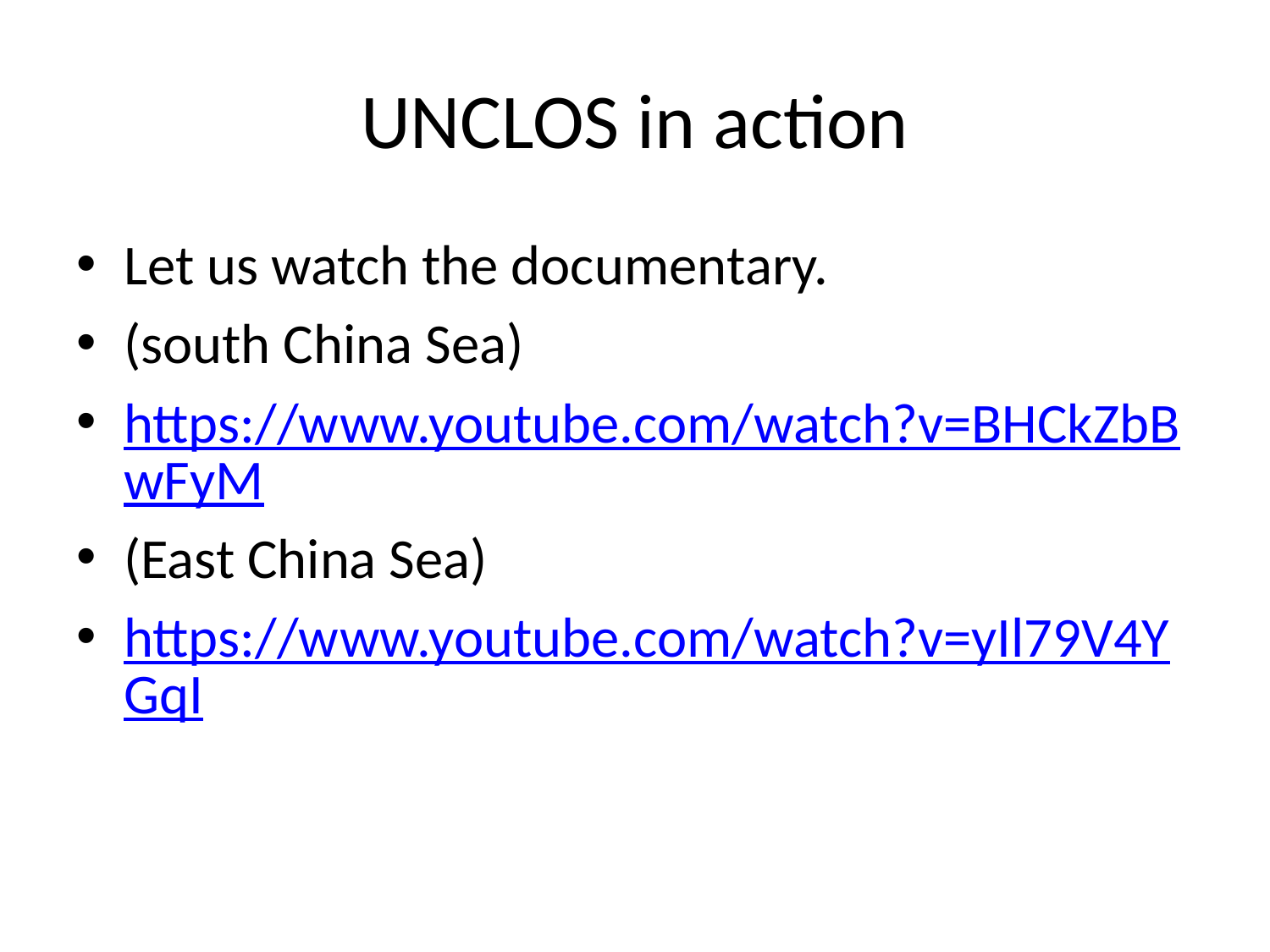

# UNCLOS in action
Let us watch the documentary.
(south China Sea)
https://www.youtube.com/watch?v=BHCkZbBwFyM
(East China Sea)
https://www.youtube.com/watch?v=yIl79V4YGqI